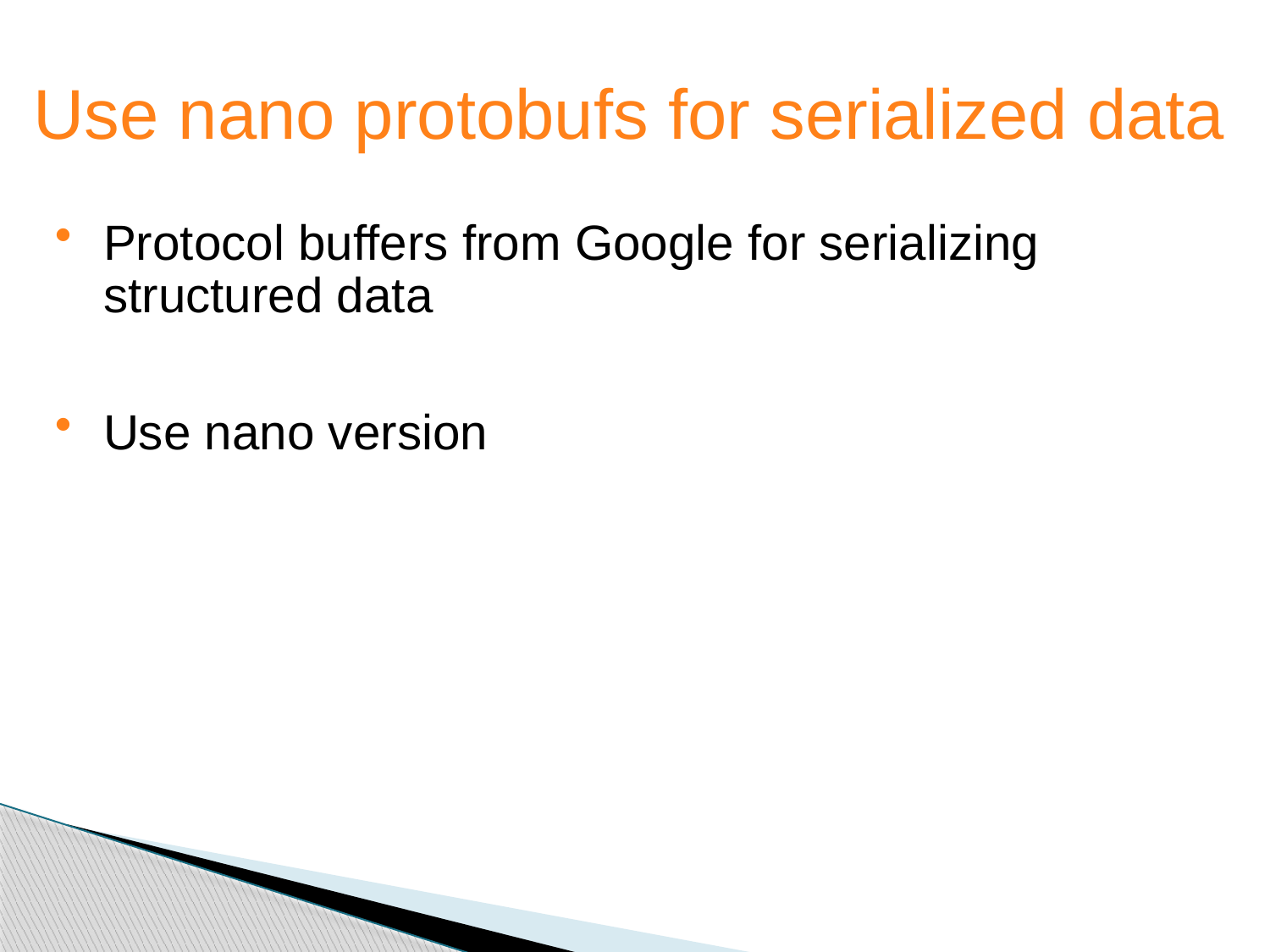

Use nano protobufs for serialized data
Protocol buffers from Google for serializing structured data

Use nano version